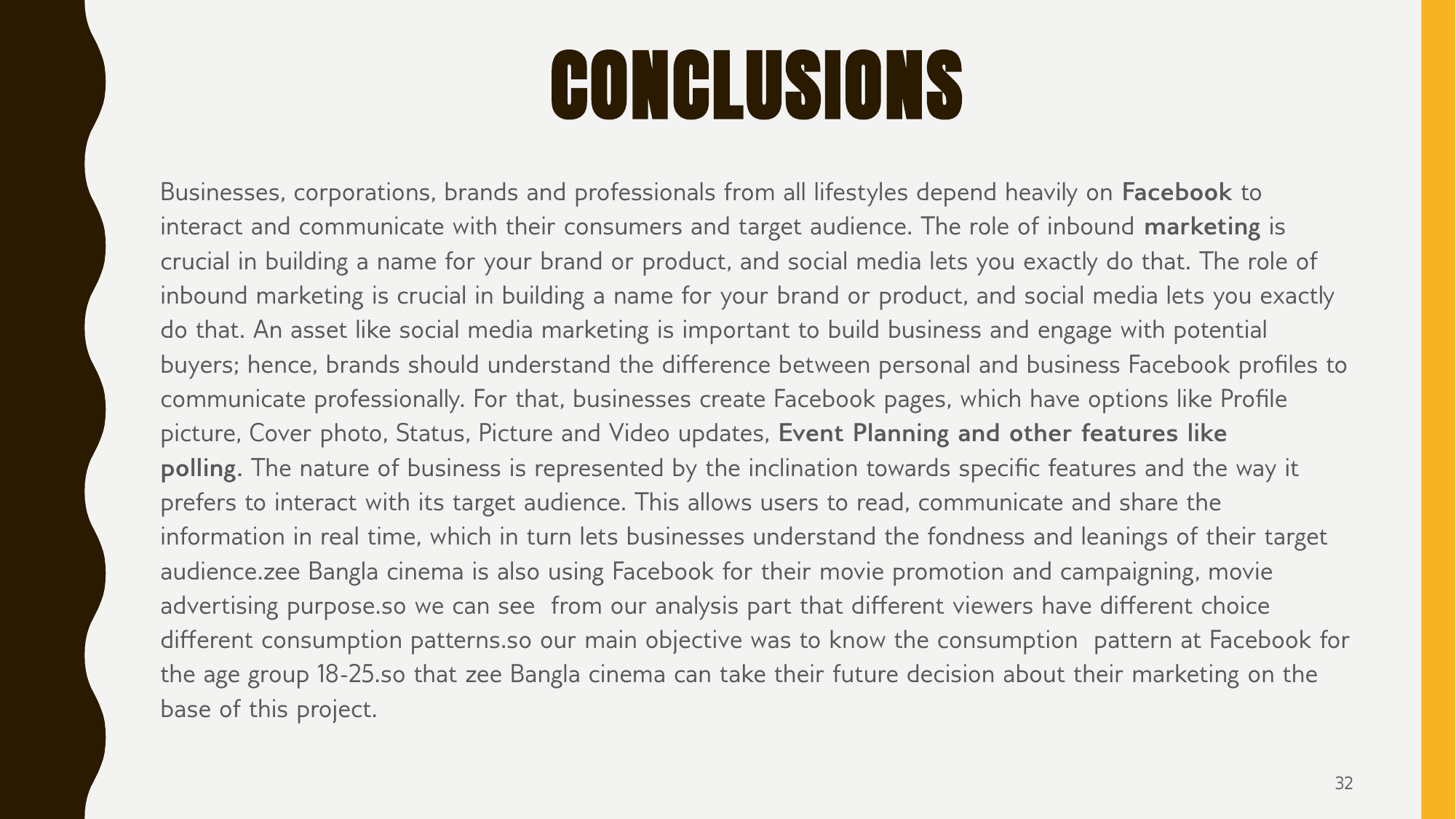

# Conclusions
Businesses, corporations, brands and professionals from all lifestyles depend heavily on Facebook to interact and communicate with their consumers and target audience. The role of inbound marketing is crucial in building a name for your brand or product, and social media lets you exactly do that. The role of inbound marketing is crucial in building a name for your brand or product, and social media lets you exactly do that. An asset like social media marketing is important to build business and engage with potential buyers; hence, brands should understand the difference between personal and business Facebook profiles to communicate professionally. For that, businesses create Facebook pages, which have options like Profile picture, Cover photo, Status, Picture and Video updates, Event Planning and other features like polling. The nature of business is represented by the inclination towards specific features and the way it prefers to interact with its target audience. This allows users to read, communicate and share the information in real time, which in turn lets businesses understand the fondness and leanings of their target audience.zee Bangla cinema is also using Facebook for their movie promotion and campaigning, movie advertising purpose.so we can see  from our analysis part that different viewers have different choice different consumption patterns.so our main objective was to know the consumption  pattern at Facebook for the age group 18-25.so that zee Bangla cinema can take their future decision about their marketing on the base of this project.
32